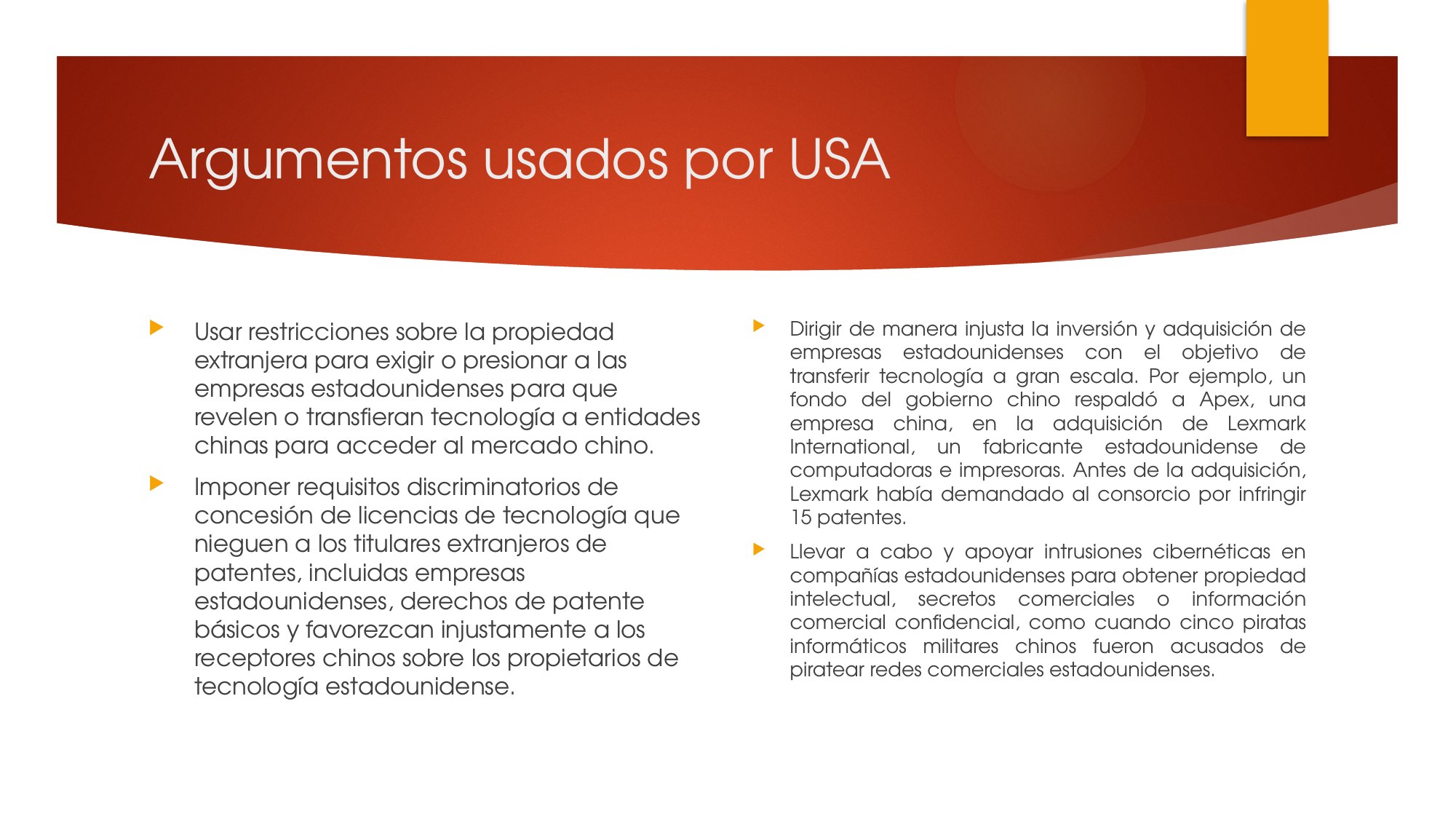

# Argumentos usados por USA
Usar restricciones sobre la propiedad extranjera para exigir o presionar a las empresas estadounidenses para que revelen o transfieran tecnología a entidades chinas para acceder al mercado chino.
Imponer requisitos discriminatorios de concesión de licencias de tecnología que nieguen a los titulares extranjeros de patentes, incluidas empresas estadounidenses, derechos de patente básicos y favorezcan injustamente a los receptores chinos sobre los propietarios de tecnología estadounidense.

Dirigir de manera injusta la inversión y adquisición de empresas estadounidenses con el objetivo de transferir tecnología a gran escala. Por ejemplo, un fondo del gobierno chino respaldó a Apex, una empresa china, en la adquisición de Lexmark International, un fabricante estadounidense de computadoras e impresoras. Antes de la adquisición, Lexmark había demandado al consorcio por infringir 15 patentes.
Llevar a cabo y apoyar intrusiones cibernéticas en compañías estadounidenses para obtener propiedad intelectual, secretos comerciales o información comercial confidencial, como cuando cinco piratas informáticos militares chinos fueron acusados de piratear redes comerciales estadounidenses.